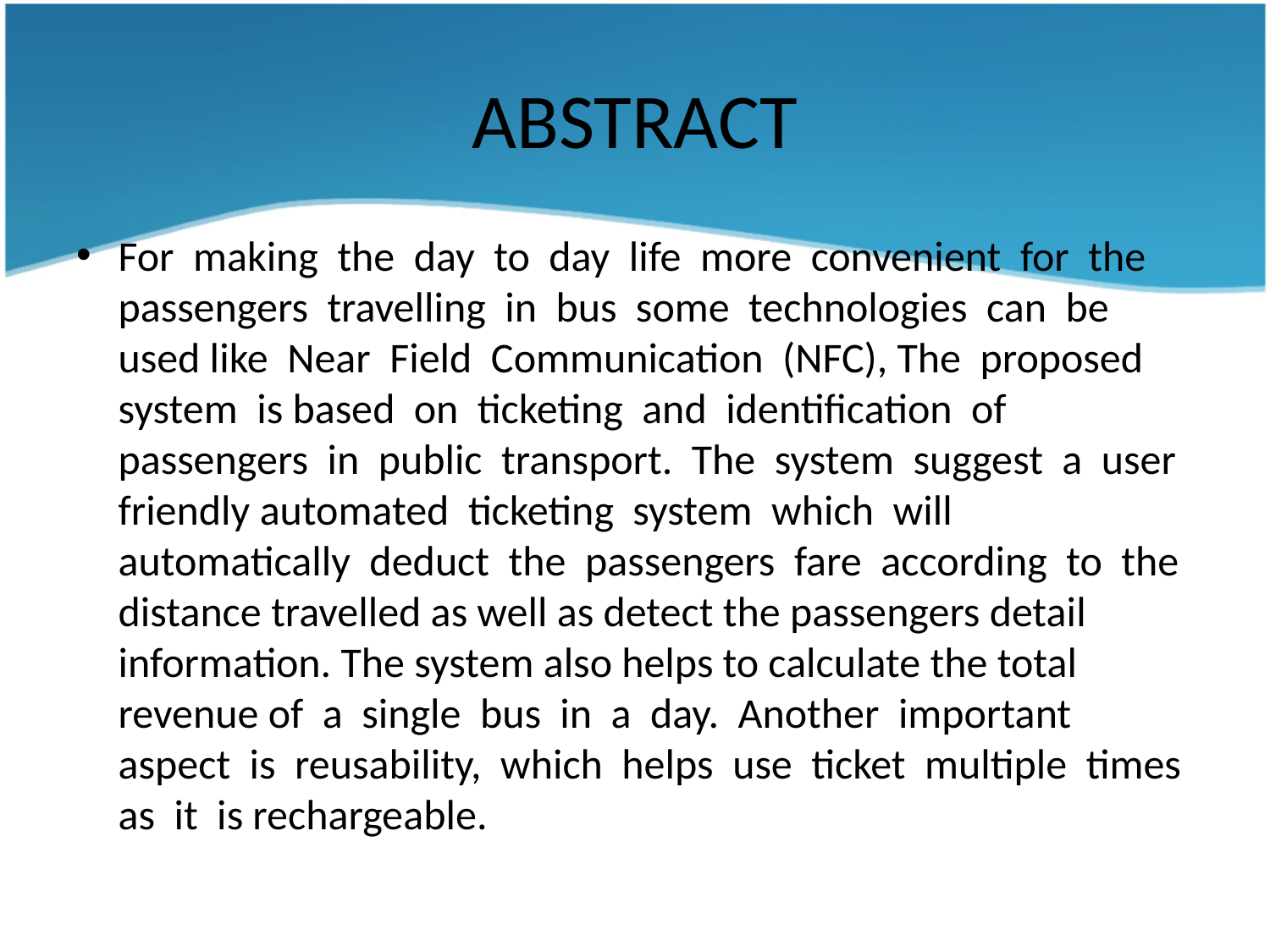

# ABSTRACT
For  making  the  day  to  day  life  more  convenient  for  the  passengers  travelling  in  bus  some  technologies  can  be used like  Near  Field  Communication  (NFC), The  proposed  system  is based  on  ticketing  and  identification  of  passengers  in  public  transport.  The  system  suggest  a  user  friendly automated  ticketing  system  which  will  automatically  deduct  the  passengers  fare  according  to  the  distance travelled as well as detect the passengers detail information. The system also helps to calculate the total revenue of  a  single  bus  in  a  day.  Another  important  aspect  is  reusability,  which  helps  use  ticket  multiple  times  as  it  is rechargeable.